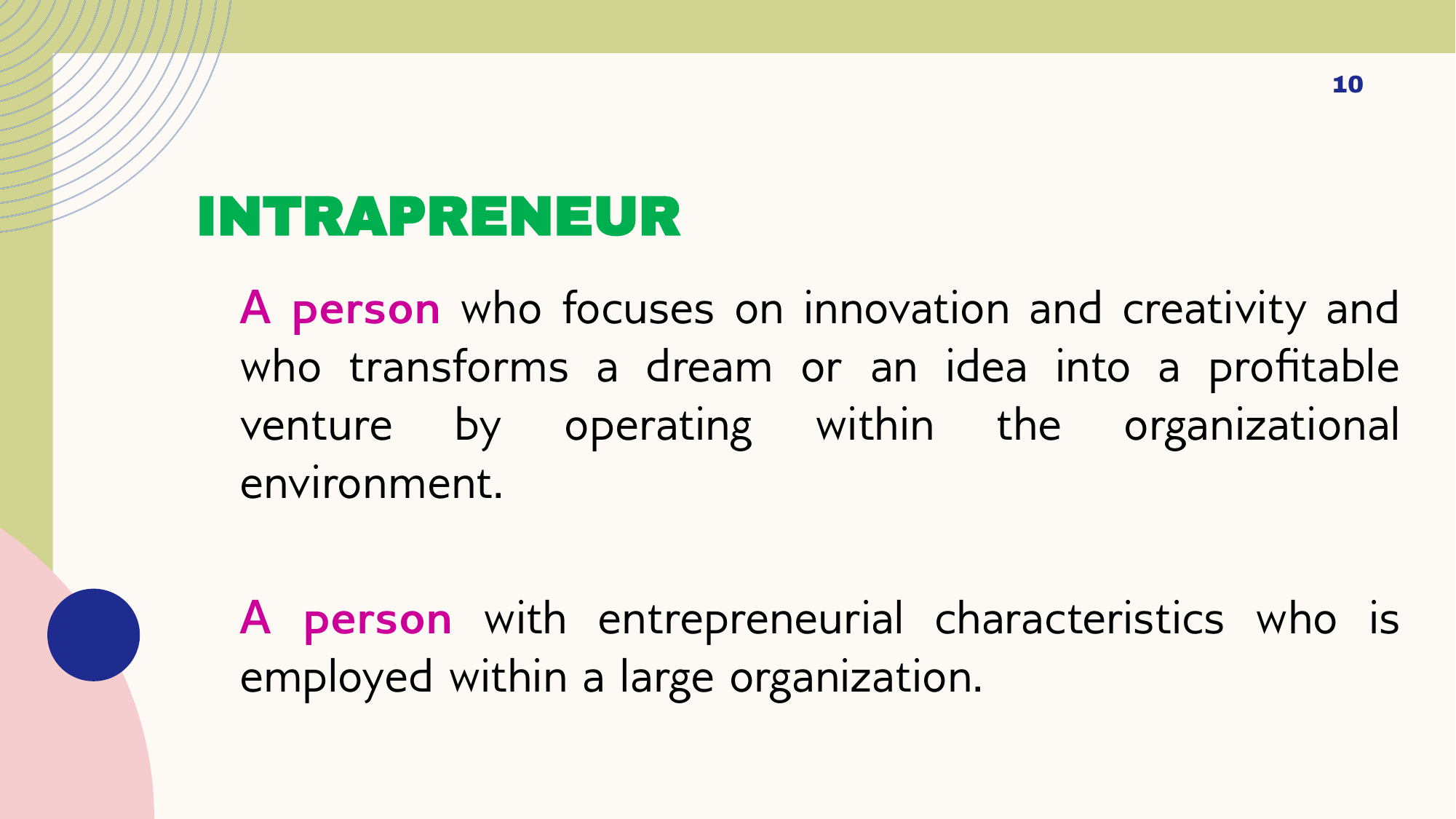

10
# intrapreneur
	A person who focuses on innovation and creativity and who transforms a dream or an idea into a profitable venture by operating within the organizational environment.

	A person with entrepreneurial characteristics who is employed within a large organization.